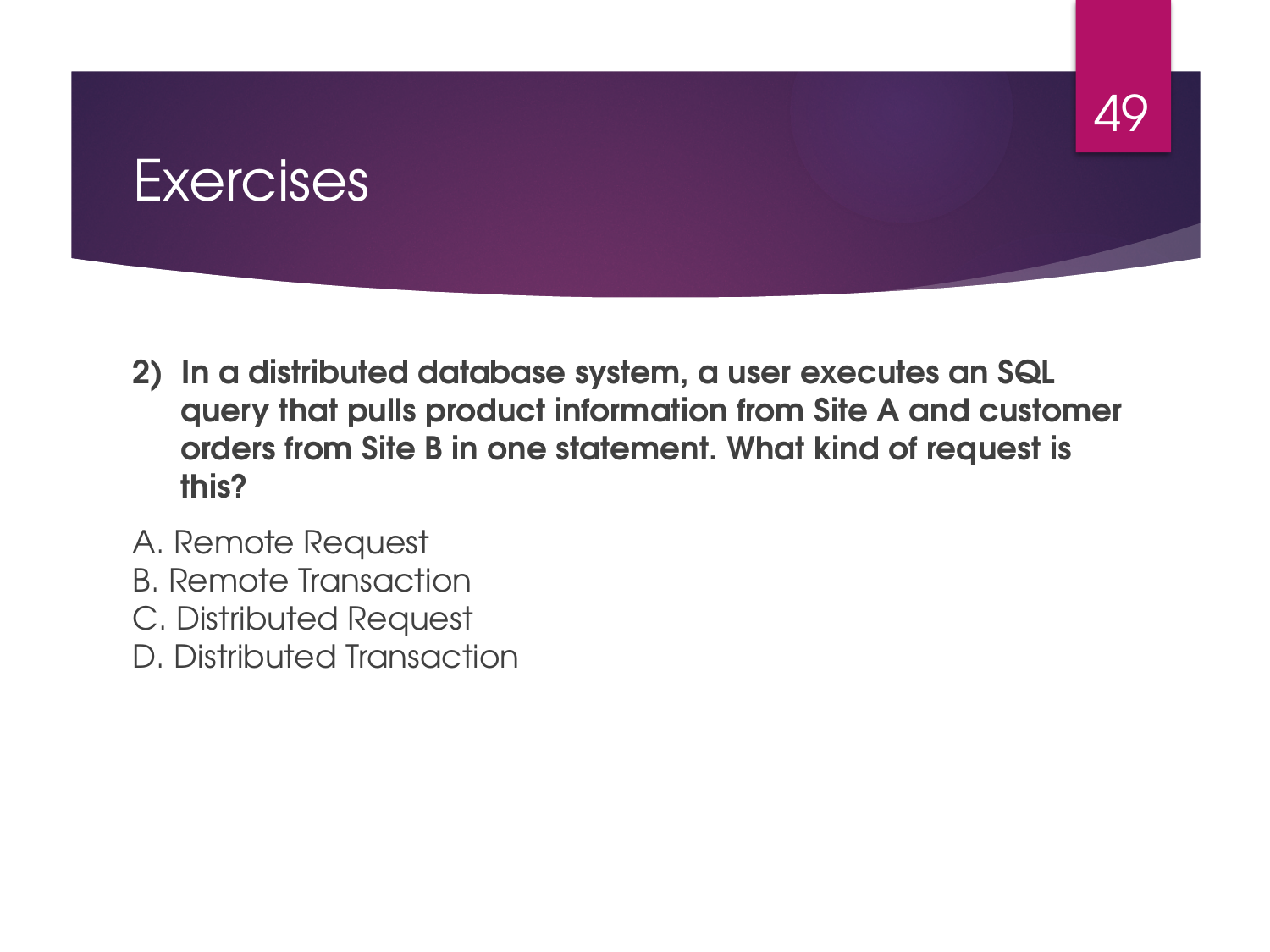

49
# Exercises
2)  In a distributed database system, a user executes an SQL query that pulls product information from Site A and customer orders from Site B in one statement. What kind of request is this?
A. Remote Request
B. Remote Transaction
C. Distributed Request
D. Distributed Transaction